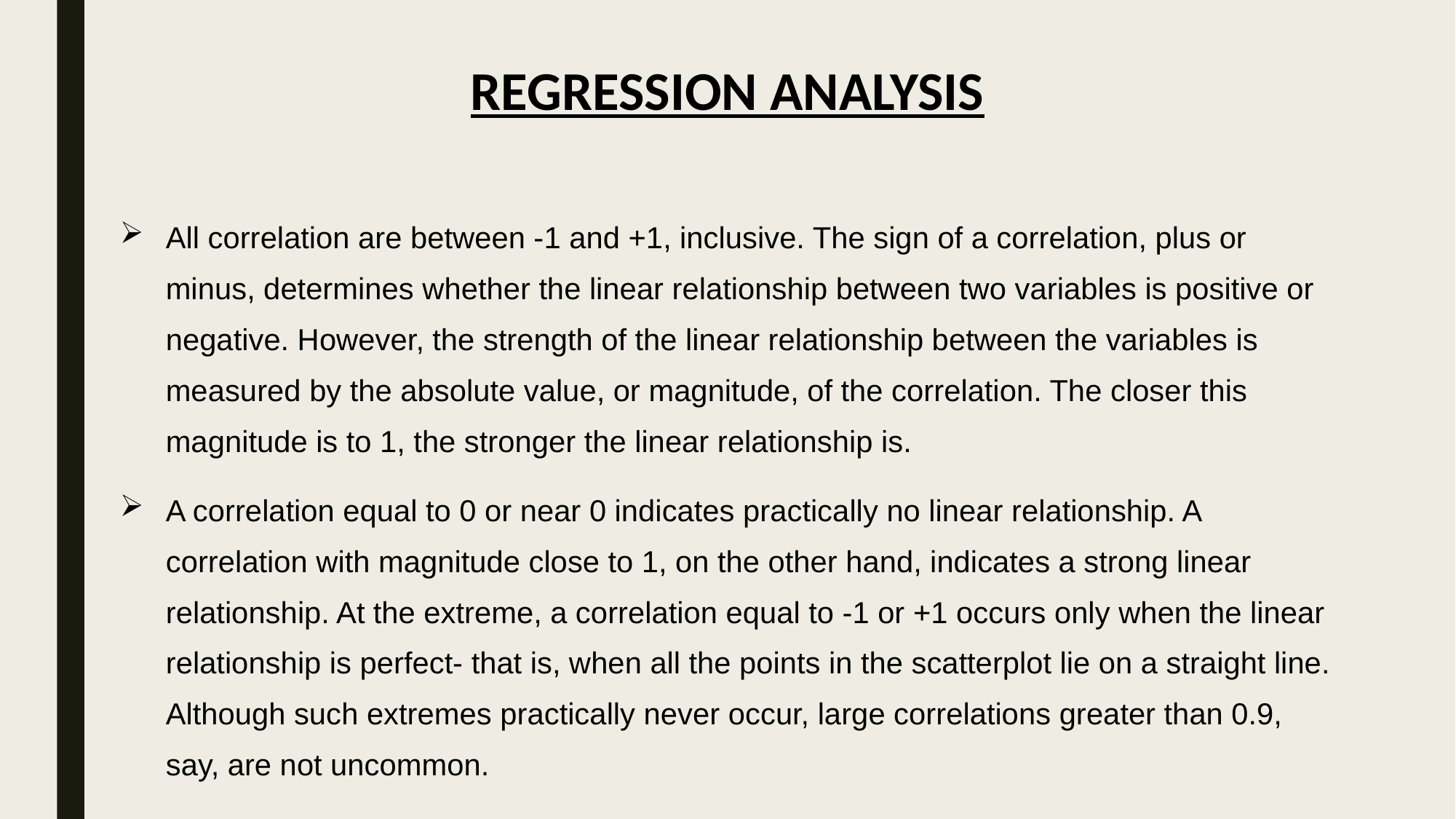

Regression analysis
All correlation are between -1 and +1, inclusive. The sign of a correlation, plus or minus, determines whether the linear relationship between two variables is positive or negative. However, the strength of the linear relationship between the variables is measured by the absolute value, or magnitude, of the correlation. The closer this magnitude is to 1, the stronger the linear relationship is.
A correlation equal to 0 or near 0 indicates practically no linear relationship. A correlation with magnitude close to 1, on the other hand, indicates a strong linear relationship. At the extreme, a correlation equal to -1 or +1 occurs only when the linear relationship is perfect- that is, when all the points in the scatterplot lie on a straight line. Although such extremes practically never occur, large correlations greater than 0.9, say, are not uncommon.